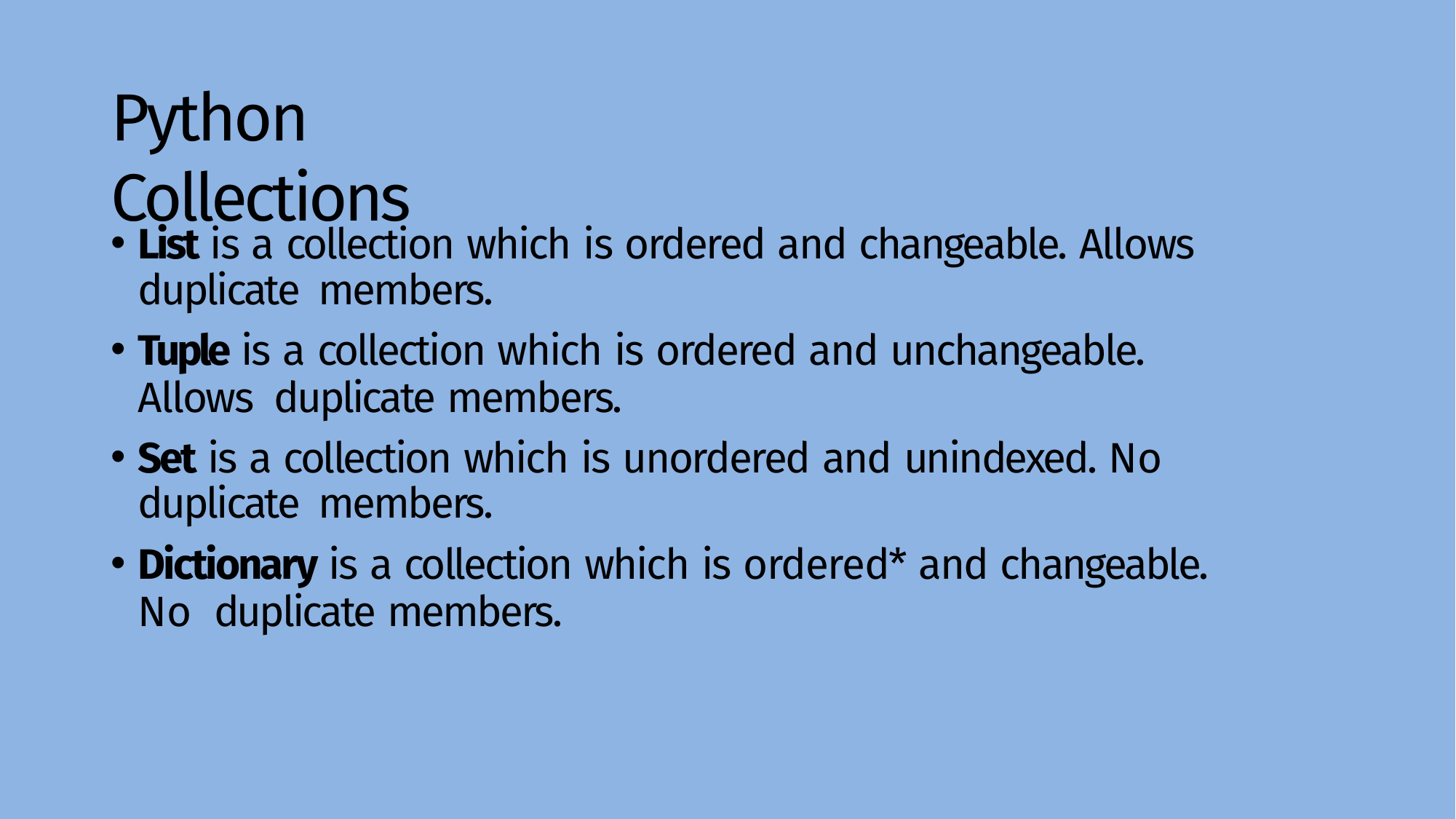

# Python Collections
List is a collection which is ordered and changeable. Allows duplicate  members.
Tuple is a collection which is ordered and unchangeable. Allows  duplicate members.
Set is a collection which is unordered and unindexed. No duplicate  members.
Dictionary is a collection which is ordered* and changeable. No  duplicate members.